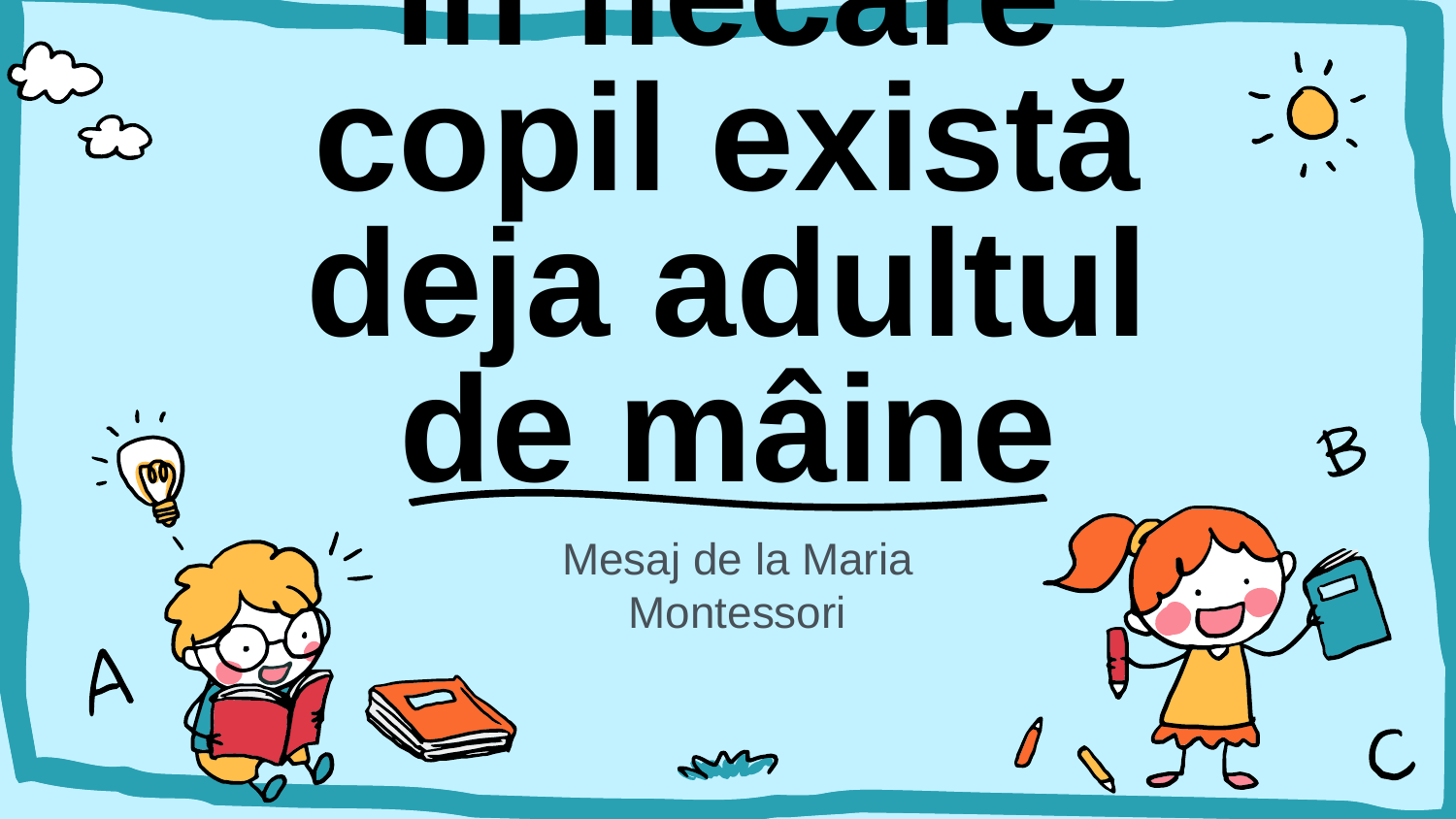

# În fiecare copil există deja adultul de mâine

Mesaj de la Maria Montessori